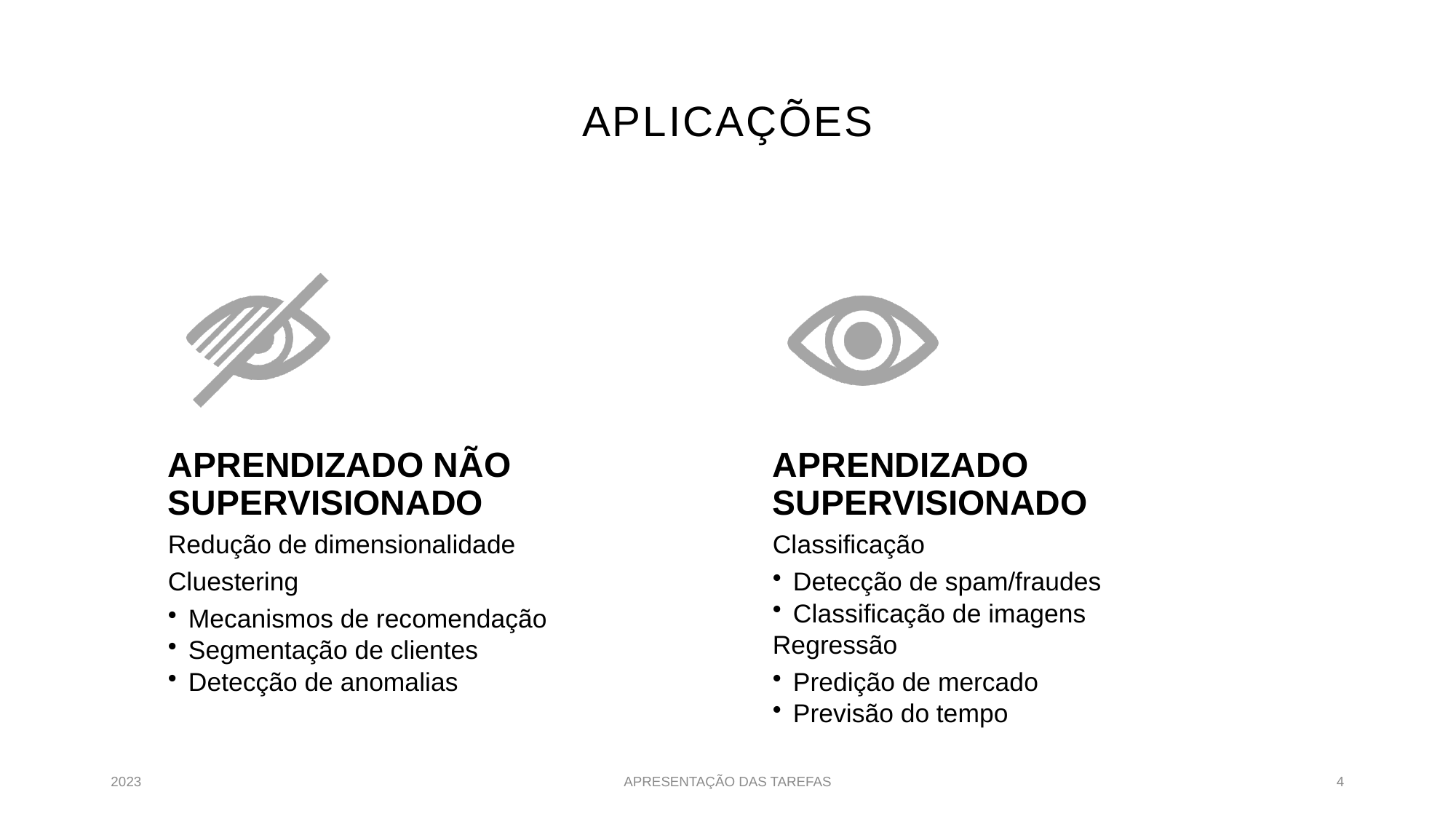

# APLICAÇÕES
APRENDIZADO NÃO SUPERVISIONADO
Redução de dimensionalidade
Cluestering
Mecanismos de recomendação
Segmentação de clientes
Detecção de anomalias
APRENDIZADO SUPERVISIONADO
Classificação
Detecção de spam/fraudes
Classificação de imagens
Regressão
Predição de mercado
Previsão do tempo
2023
APRESENTAÇÃO DAS TAREFAS
4